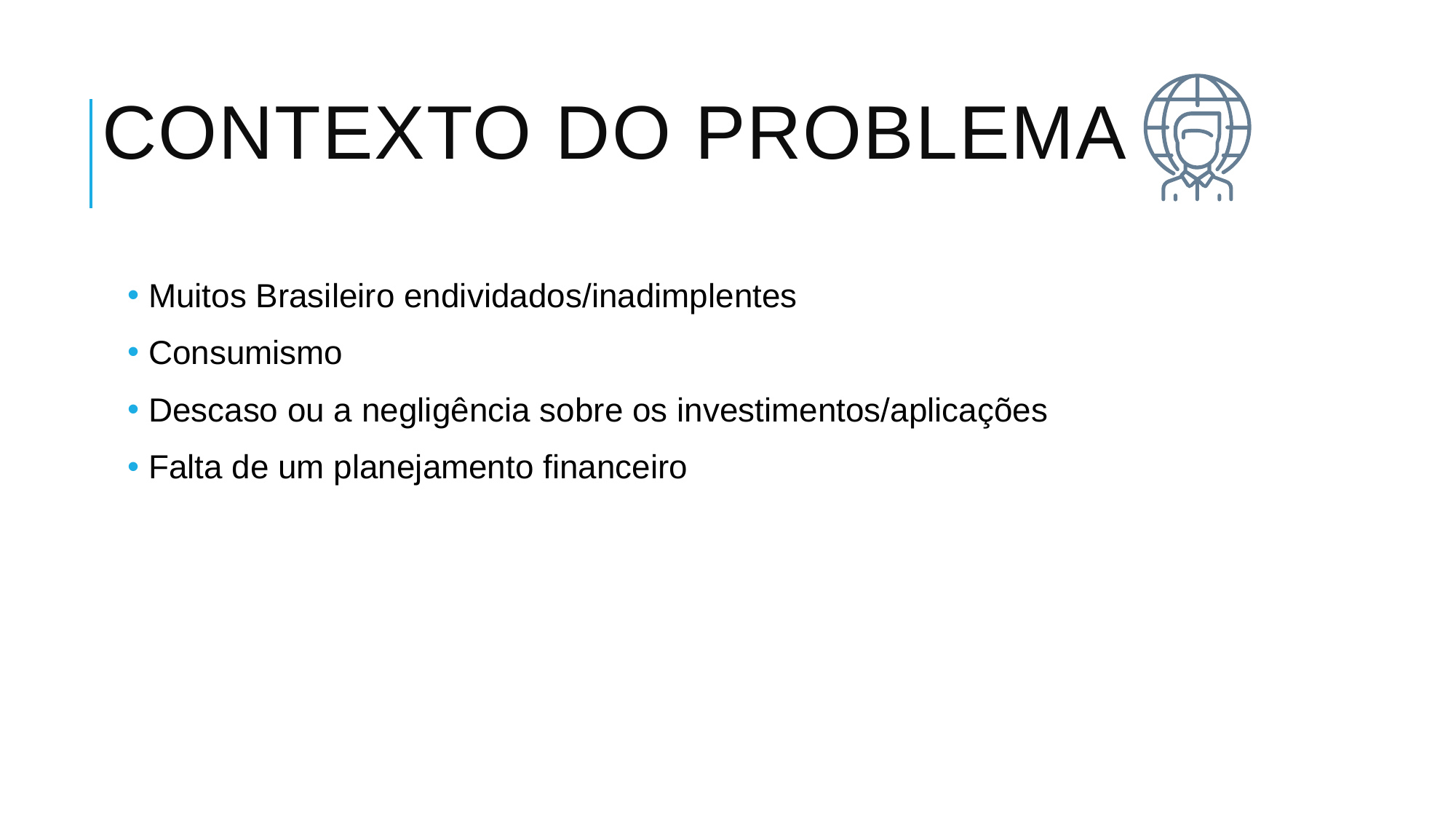

# Contexto DO Problema

 Muitos Brasileiro endividados/inadimplentes
 Consumismo
 Descaso ou a negligência sobre os investimentos/aplicações
 Falta de um planejamento financeiro